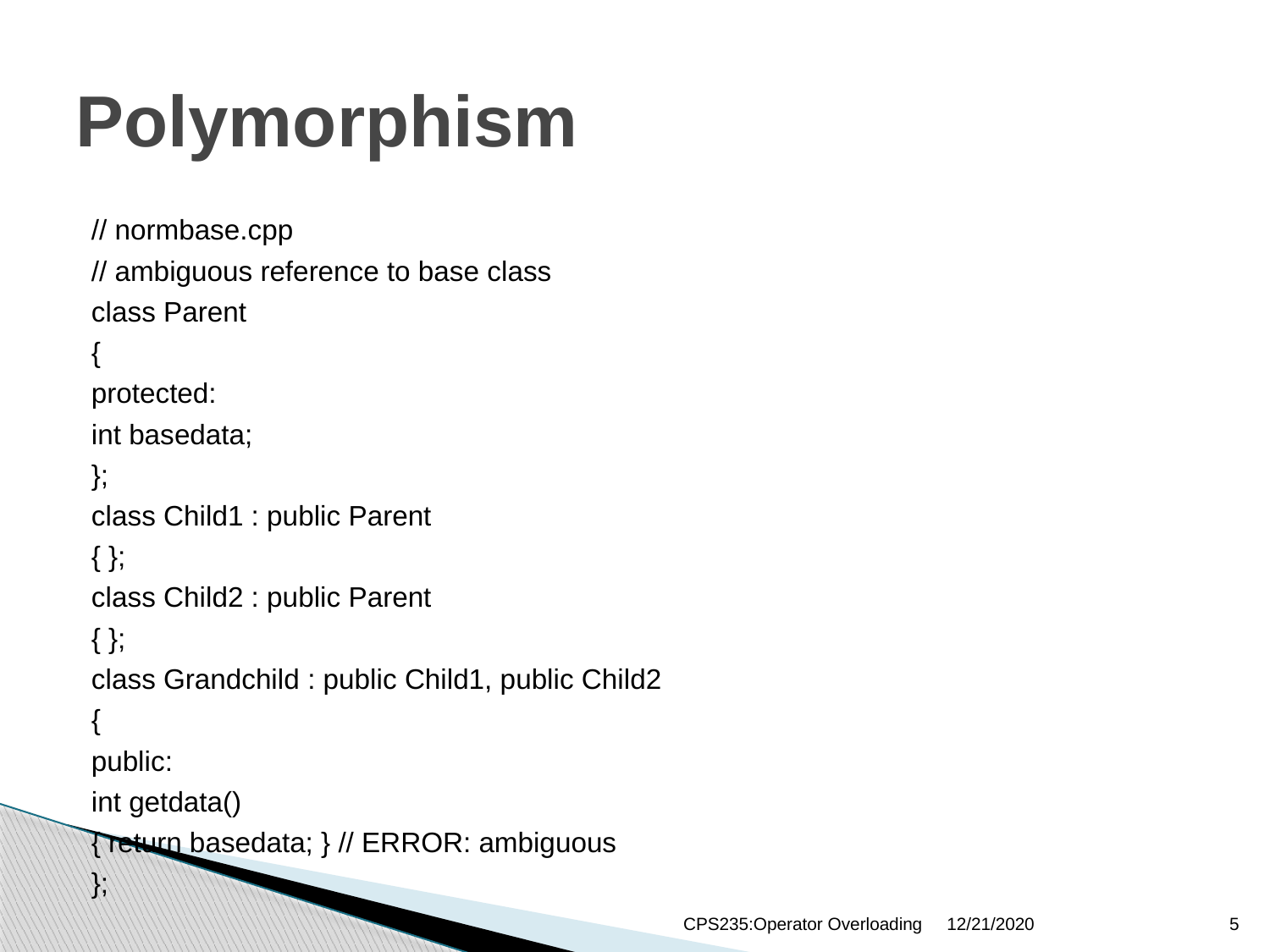

# Polymorphism
// normbase.cpp
// ambiguous reference to base class
class Parent
{
protected:
int basedata;
};
class Child1 : public Parent
{ };
class Child2 : public Parent
{ };
class Grandchild : public Child1, public Child2
{
public:
int getdata()
{ return basedata; } // ERROR: ambiguous
};
CPS235:Operator Overloading
12/21/2020
5